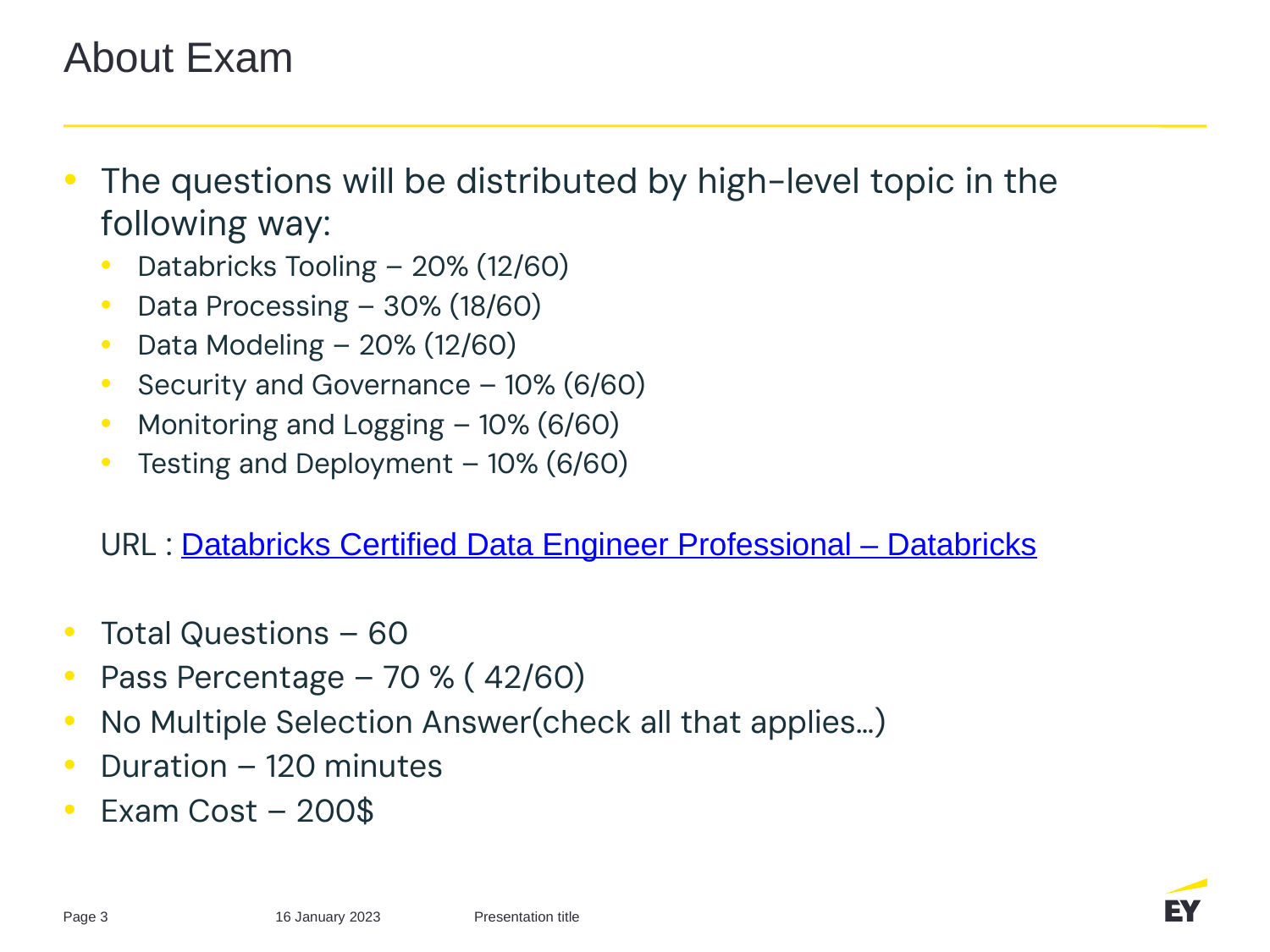

# About Exam
The questions will be distributed by high-level topic in the following way:
Databricks Tooling – 20% (12/60)
Data Processing – 30% (18/60)
Data Modeling – 20% (12/60)
Security and Governance – 10% (6/60)
Monitoring and Logging – 10% (6/60)
Testing and Deployment – 10% (6/60)
URL : Databricks Certified Data Engineer Professional – Databricks

Total Questions – 60
Pass Percentage – 70 % ( 42/60)
No Multiple Selection Answer(check all that applies…)
Duration – 120 minutes
Exam Cost – 200$